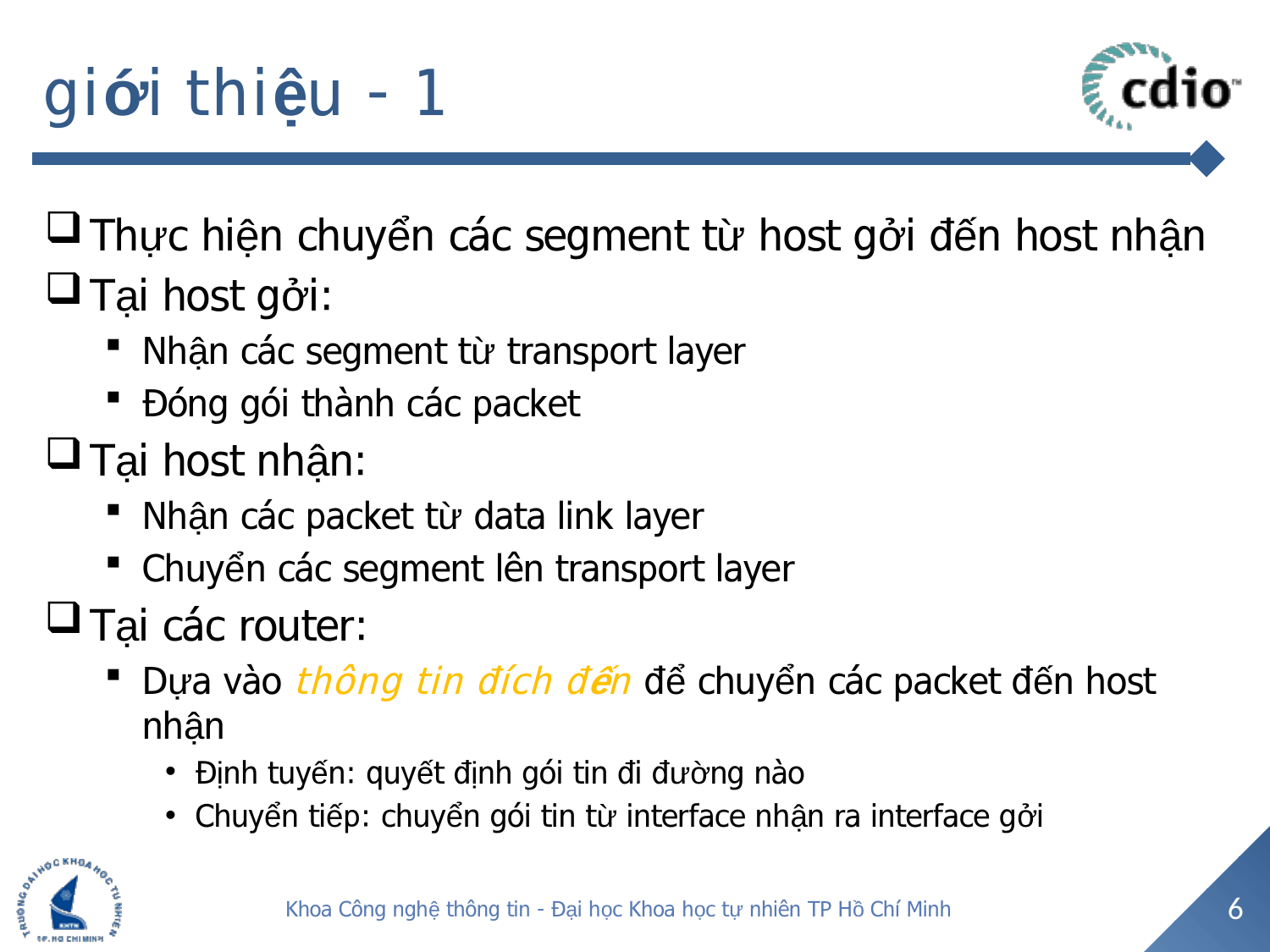

# giới thiệu - 1
Thực hiện chuyển các segment từ host gởi đến host nhận
Tại host gởi:
Nhận các segment từ transport layer
Đóng gói thành các packet
Tại host nhận:
Nhận các packet từ data link layer
Chuyển các segment lên transport layer
Tại các router:
Dựa vào thông tin đích đến để chuyển các packet đến host nhận
Định tuyến: quyết định gói tin đi đường nào
Chuyển tiếp: chuyển gói tin từ interface nhận ra interface gởi
6
Khoa Công nghệ thông tin - Đại học Khoa học tự nhiên TP Hồ Chí Minh